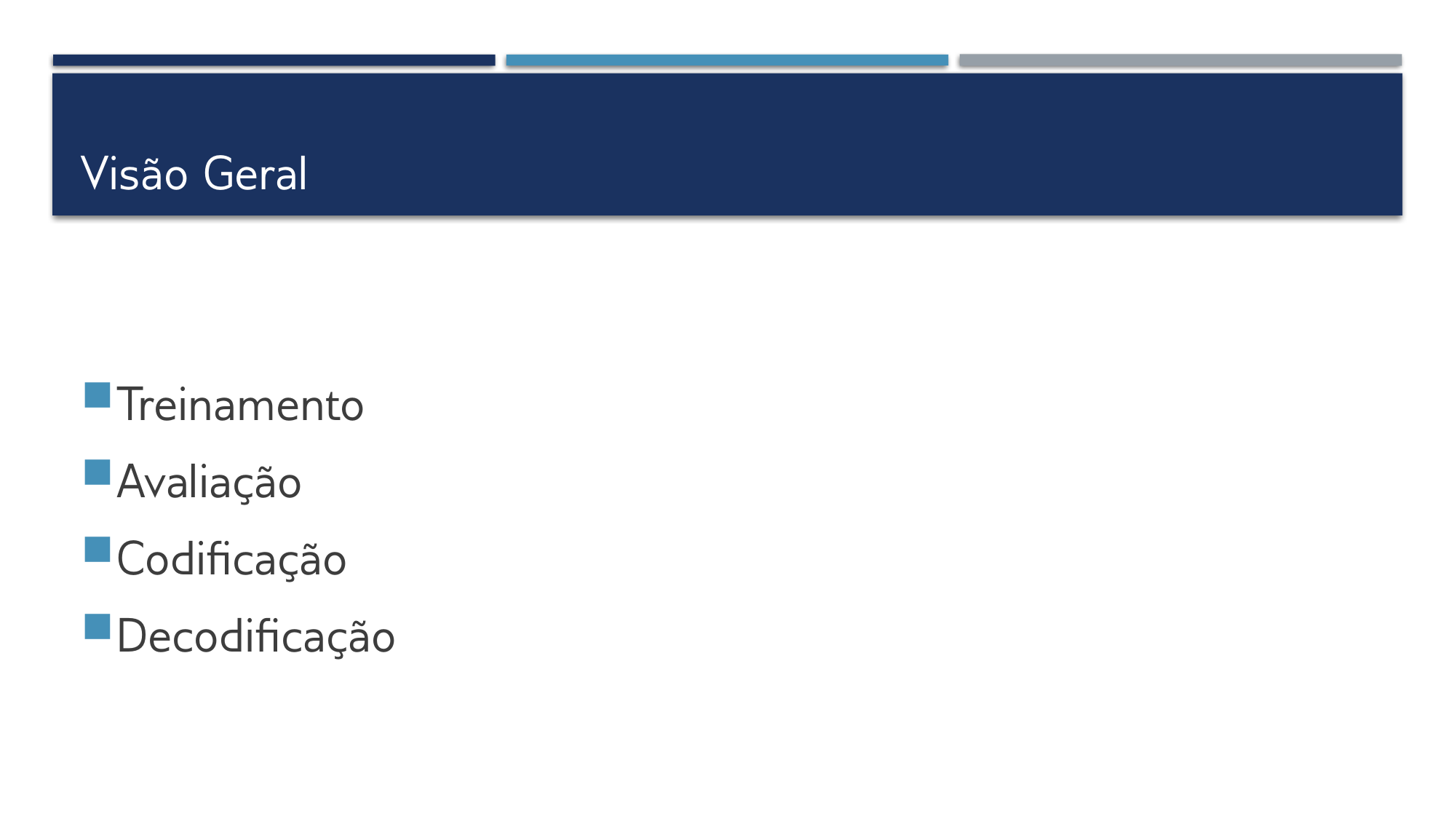

# Visão Geral
Treinamento
Avaliação
Codificação
Decodificação